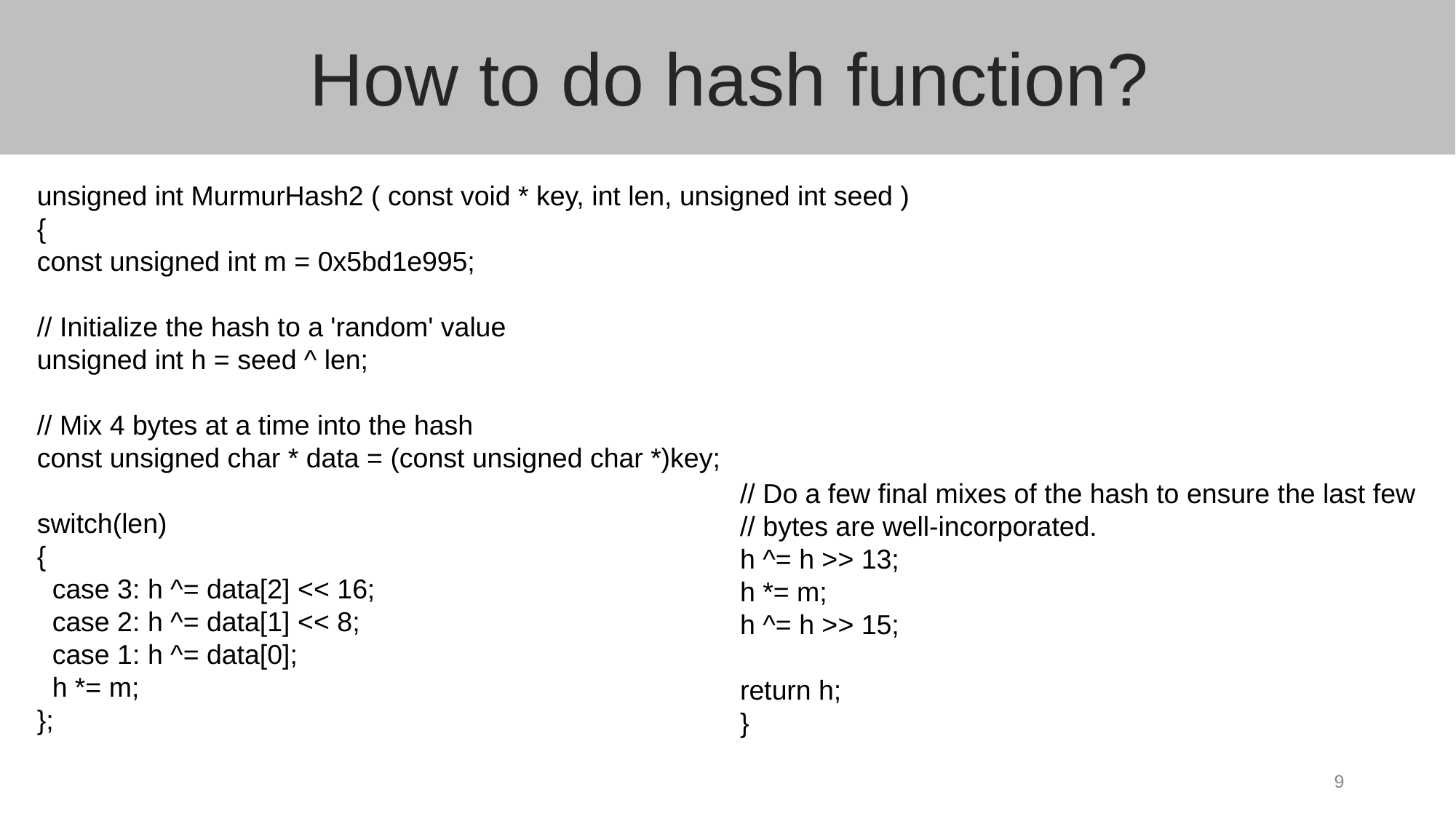

How to do hash function?
unsigned int MurmurHash2 ( const void * key, int len, unsigned int seed )
{
const unsigned int m = 0x5bd1e995;

// Initialize the hash to a 'random' value
unsigned int h = seed ^ len;

// Mix 4 bytes at a time into the hash
const unsigned char * data = (const unsigned char *)key;

switch(len)
{
  case 3: h ^= data[2] << 16;
  case 2: h ^= data[1] << 8;
  case 1: h ^= data[0];
  h *= m;
};

// Do a few final mixes of the hash to ensure the last few
// bytes are well-incorporated.
h ^= h >> 13;
h *= m;
h ^= h >> 15;

return h;
}
9